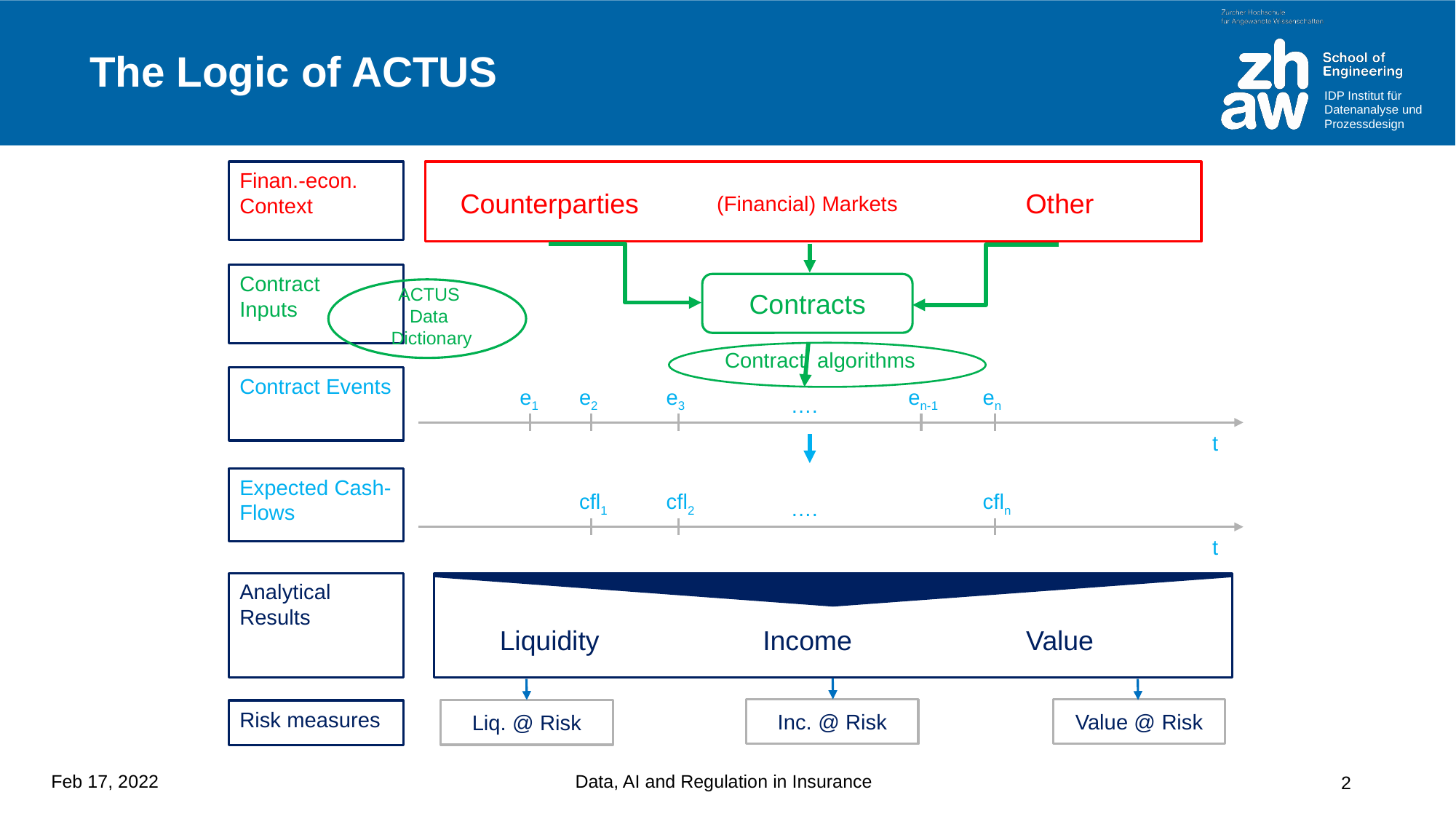

# The Logic of ACTUS
Finan.-econ.
Context

Counterparties
(Financial) Markets
Other
Contract
Inputs
Contracts
ACTUS
Data
Dictionary

Contract  algorithms

Contract Events
e1
e2
e3
en-1
en
….
t
Expected Cash-Flows
cfl1
cfl2
cfln
….
t
Analytical Results

Liquidity
Income
Value
Inc. @ Risk
Value @ Risk
Liq. @ Risk
Risk measures
Risk measures
Feb 17, 2022

Data, AI and Regulation in Insurance
2